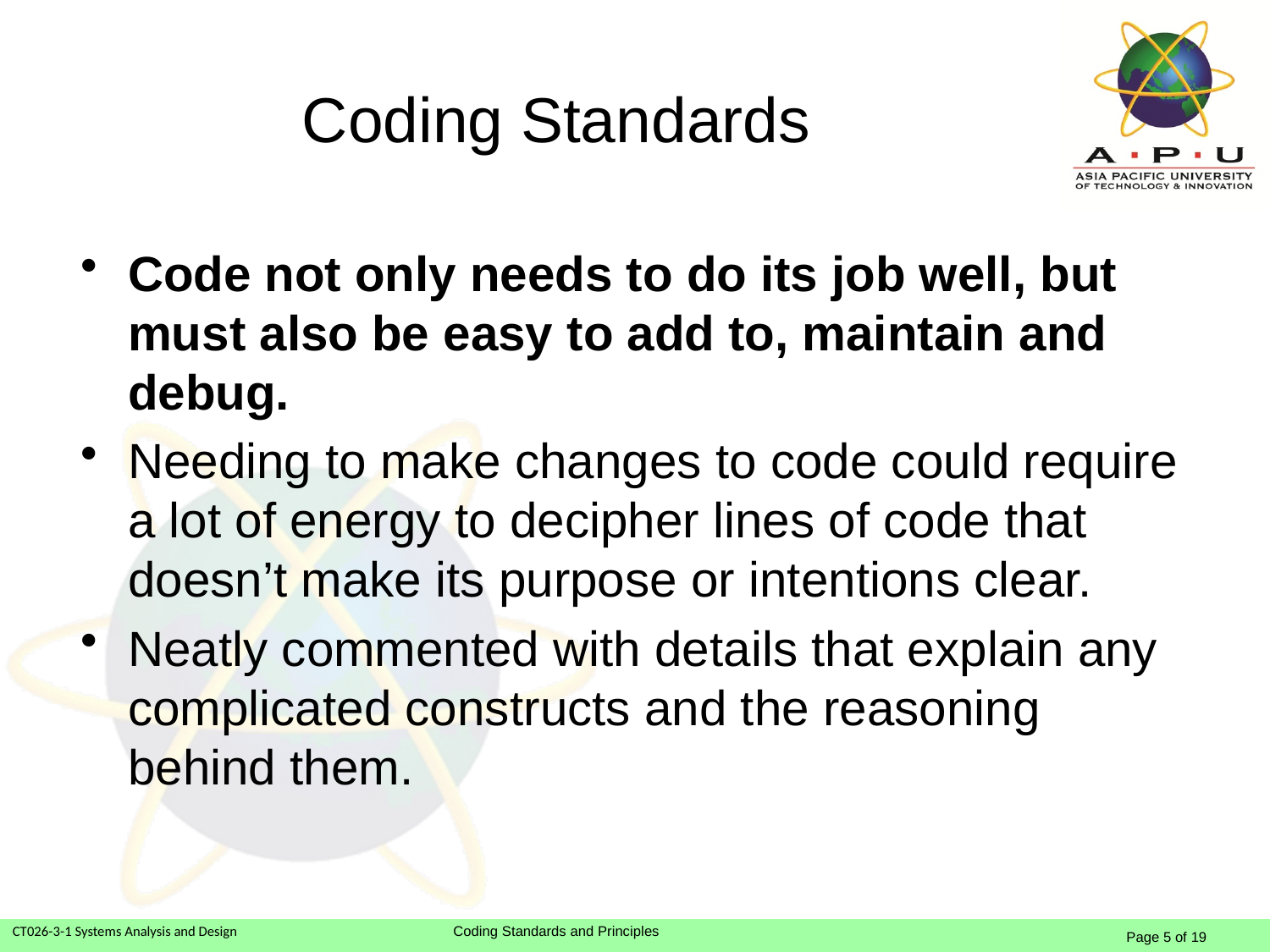

# Coding Standards
Code not only needs to do its job well, but must also be easy to add to, maintain and debug.
Needing to make changes to code could require a lot of energy to decipher lines of code that doesn’t make its purpose or intentions clear.
Neatly commented with details that explain any complicated constructs and the reasoning behind them.